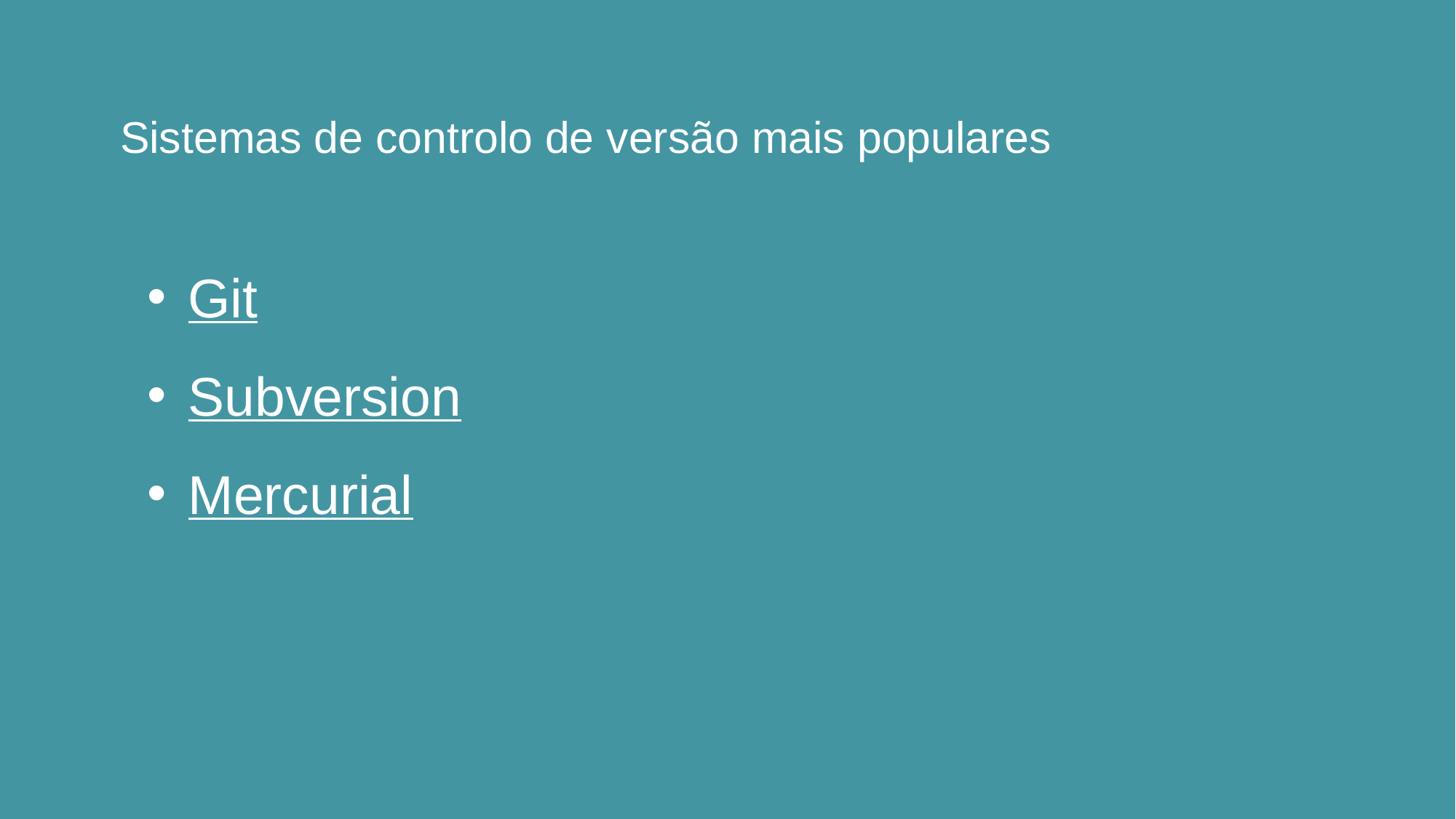

# Sistemas de controlo de versão mais populares
Git
Subversion
Mercurial